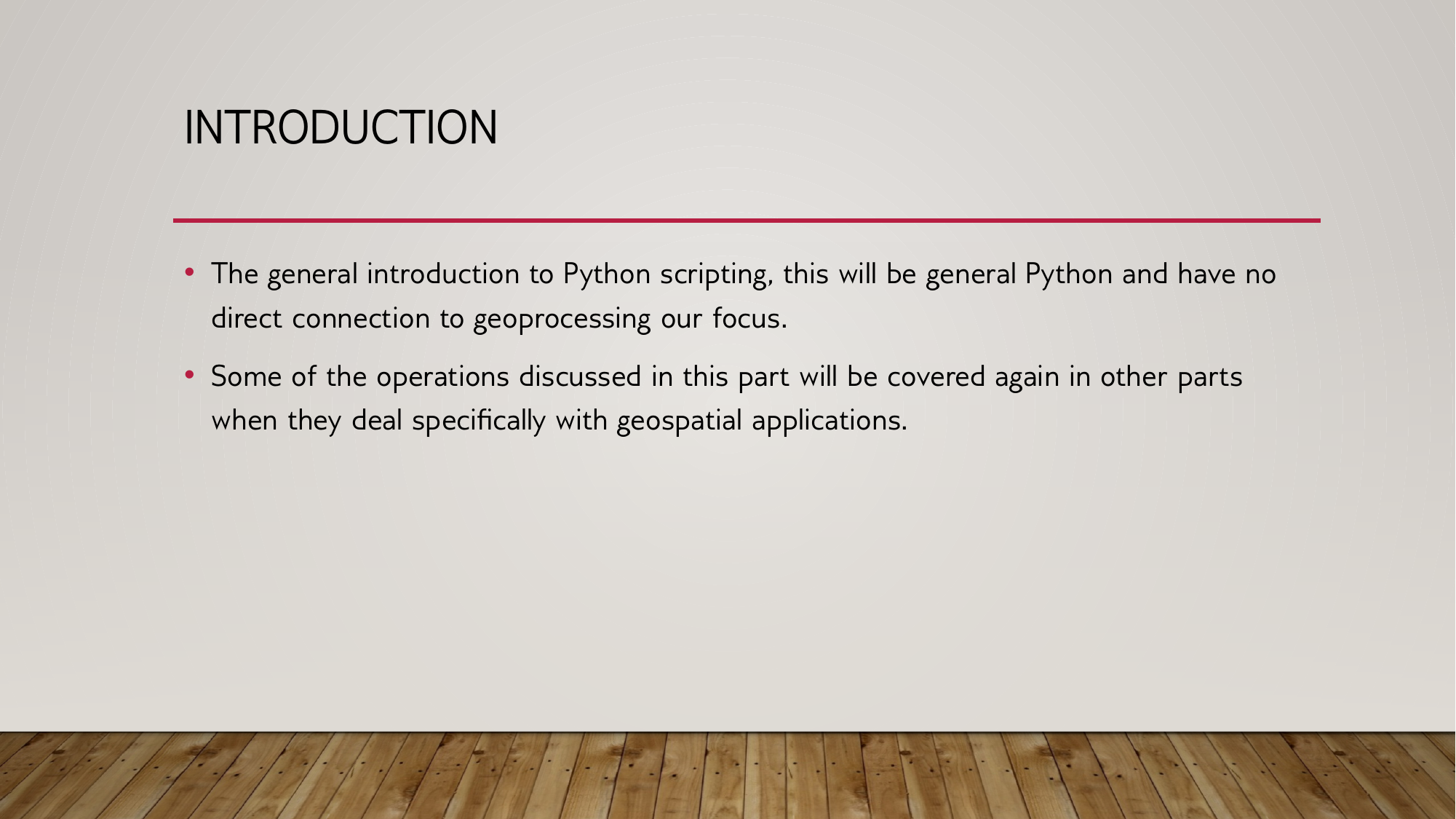

# Introduction
The general introduction to Python scripting, this will be general Python and have no direct connection to geoprocessing our focus.
Some of the operations discussed in this part will be covered again in other parts when they deal specifically with geospatial applications.